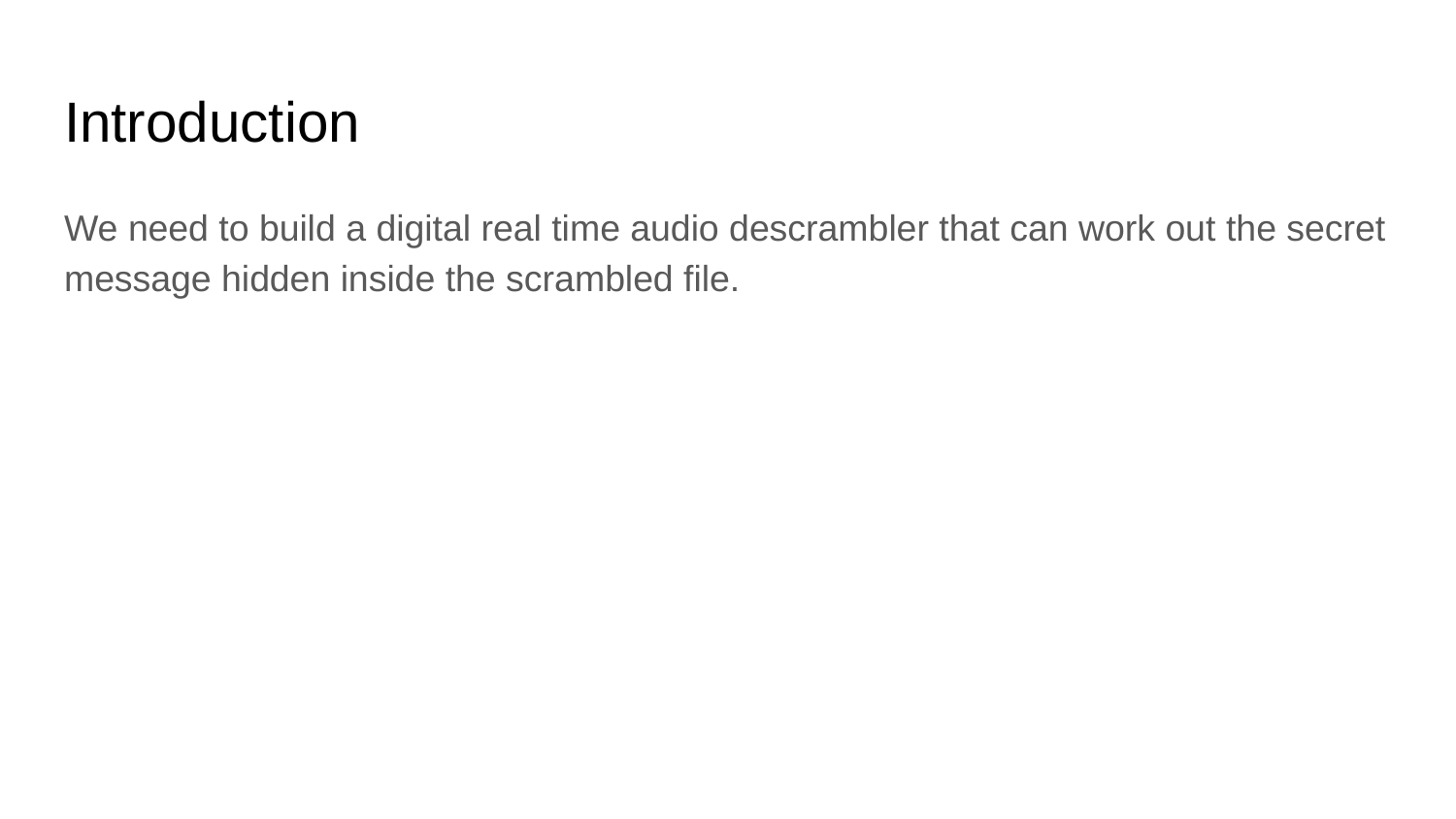

# Introduction
We need to build a digital real time audio descrambler that can work out the secret message hidden inside the scrambled file.